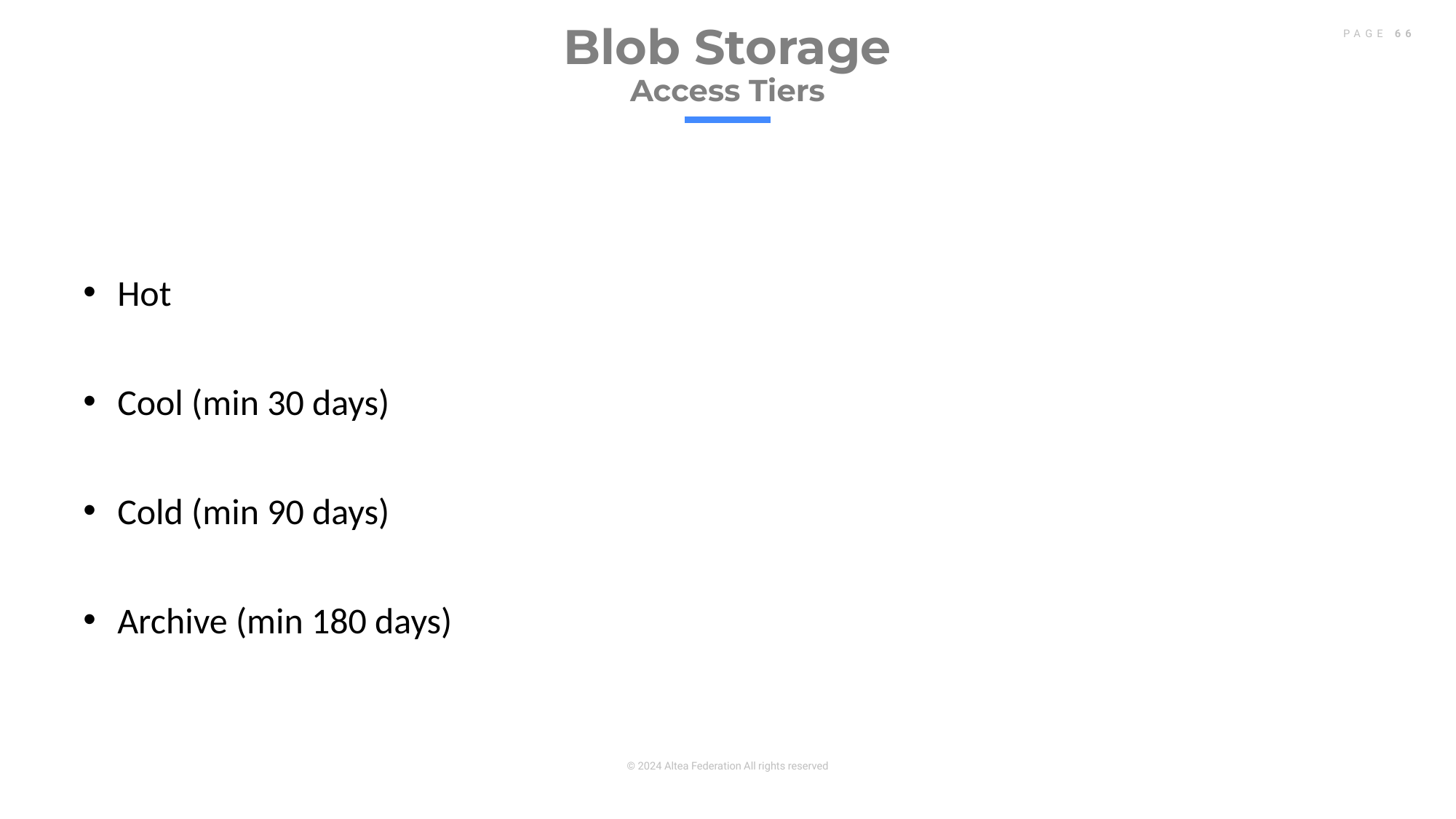

# Blob Storage Access Tiers
PAGE 66
Hot
Cool (min 30 days)
Cold (min 90 days)
Archive (min 180 days)